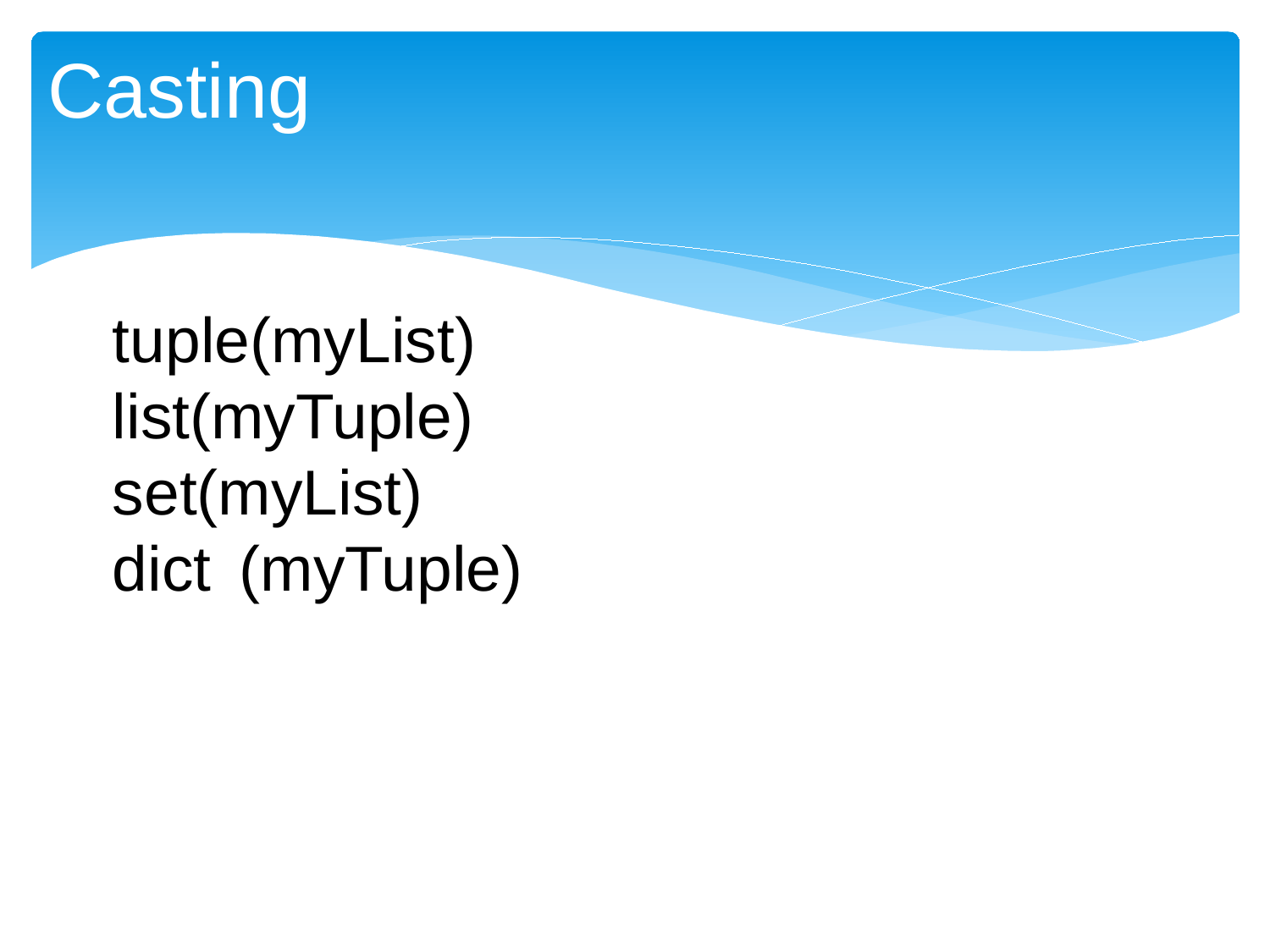

# Casting
tuple(myList)
list(myTuple)
set(myList)
dict	(myTuple)